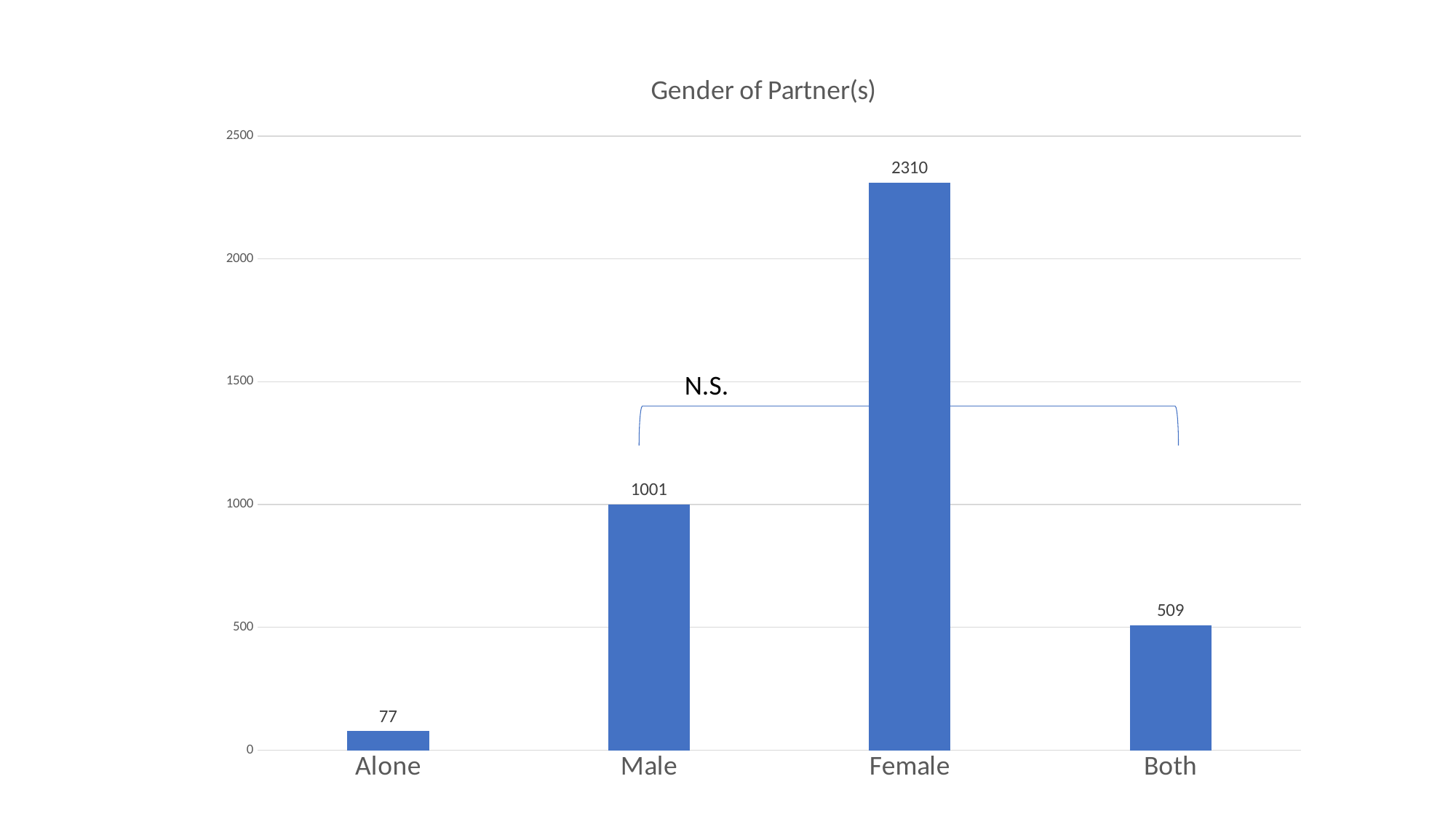

### Chart: Gender of Partner(s)

| Category |  |
|---|---|
| Alone | 77.0 |
| Male | 1001.0 |
| Female | 2310.0 |
| Both | 509.0 |
N.S.